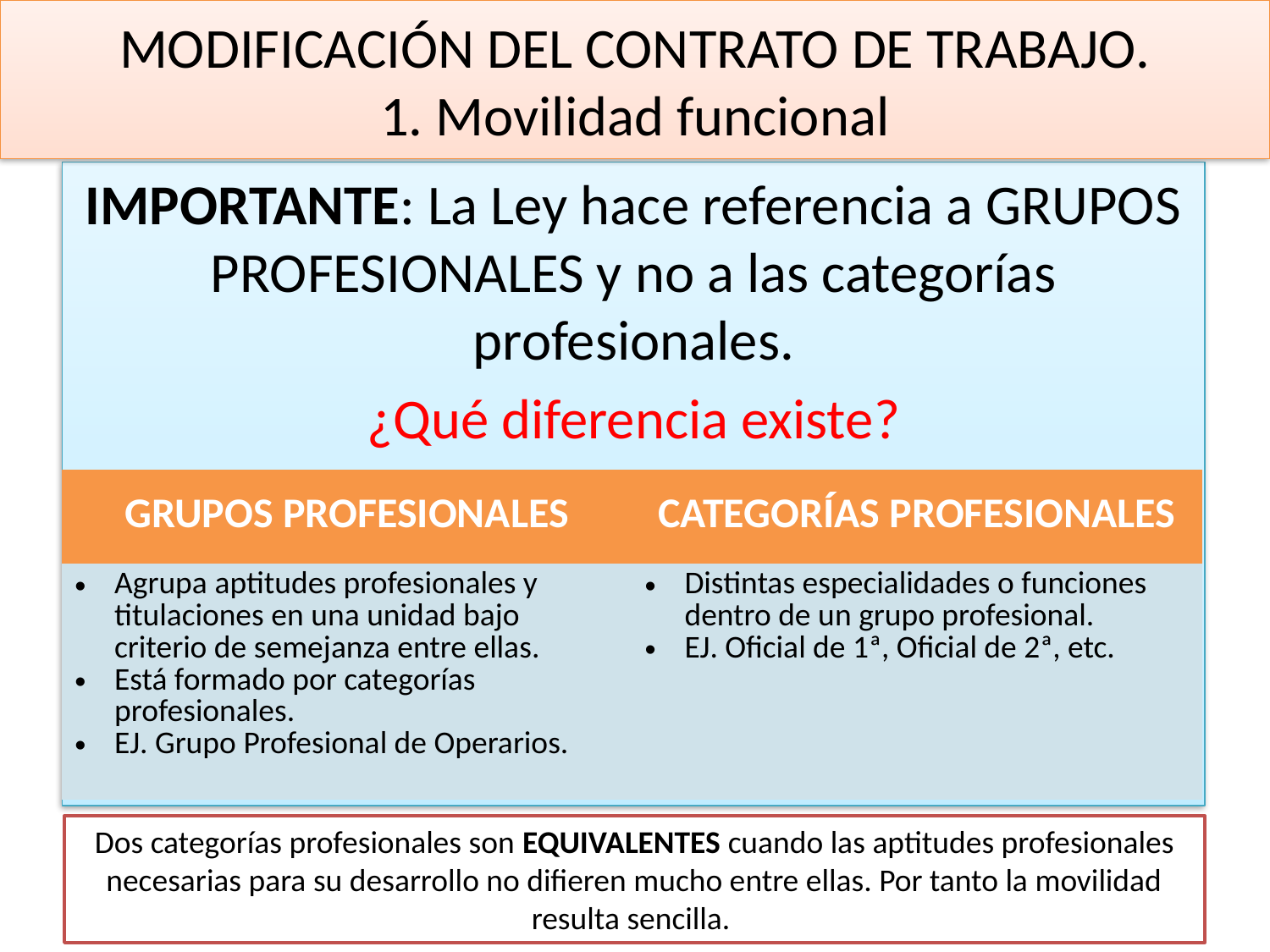

# MODIFICACIÓN DEL CONTRATO DE TRABAJO. 1. Movilidad funcional
IMPORTANTE: La Ley hace referencia a GRUPOS PROFESIONALES y no a las categorías profesionales.
¿Qué diferencia existe?

| GRUPOS PROFESIONALES | CATEGORÍAS PROFESIONALES |
| --- | --- |
| Agrupa aptitudes profesionales y titulaciones en una unidad bajo criterio de semejanza entre ellas. Está formado por categorías profesionales. EJ. Grupo Profesional de Operarios. | Distintas especialidades o funciones dentro de un grupo profesional. EJ. Oficial de 1ª, Oficial de 2ª, etc. |
Dos categorías profesionales son EQUIVALENTES cuando las aptitudes profesionales necesarias para su desarrollo no difieren mucho entre ellas. Por tanto la movilidad resulta sencilla.